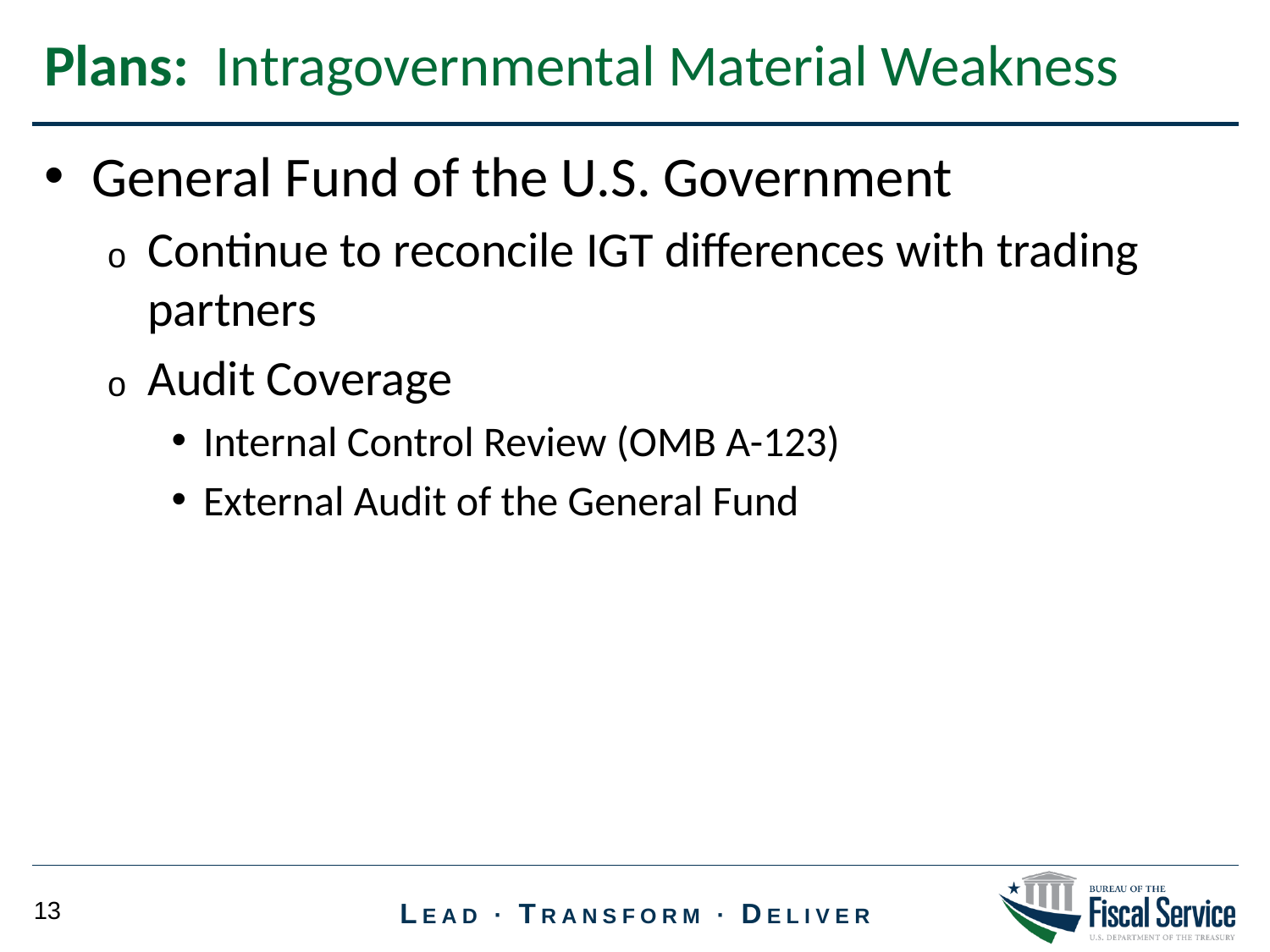

Plans:  Intragovernmental Material Weakness
General Fund of the U.S. Government
Continue to reconcile IGT differences with trading partners
Audit Coverage
Internal Control Review (OMB A-123)
External Audit of the General Fund